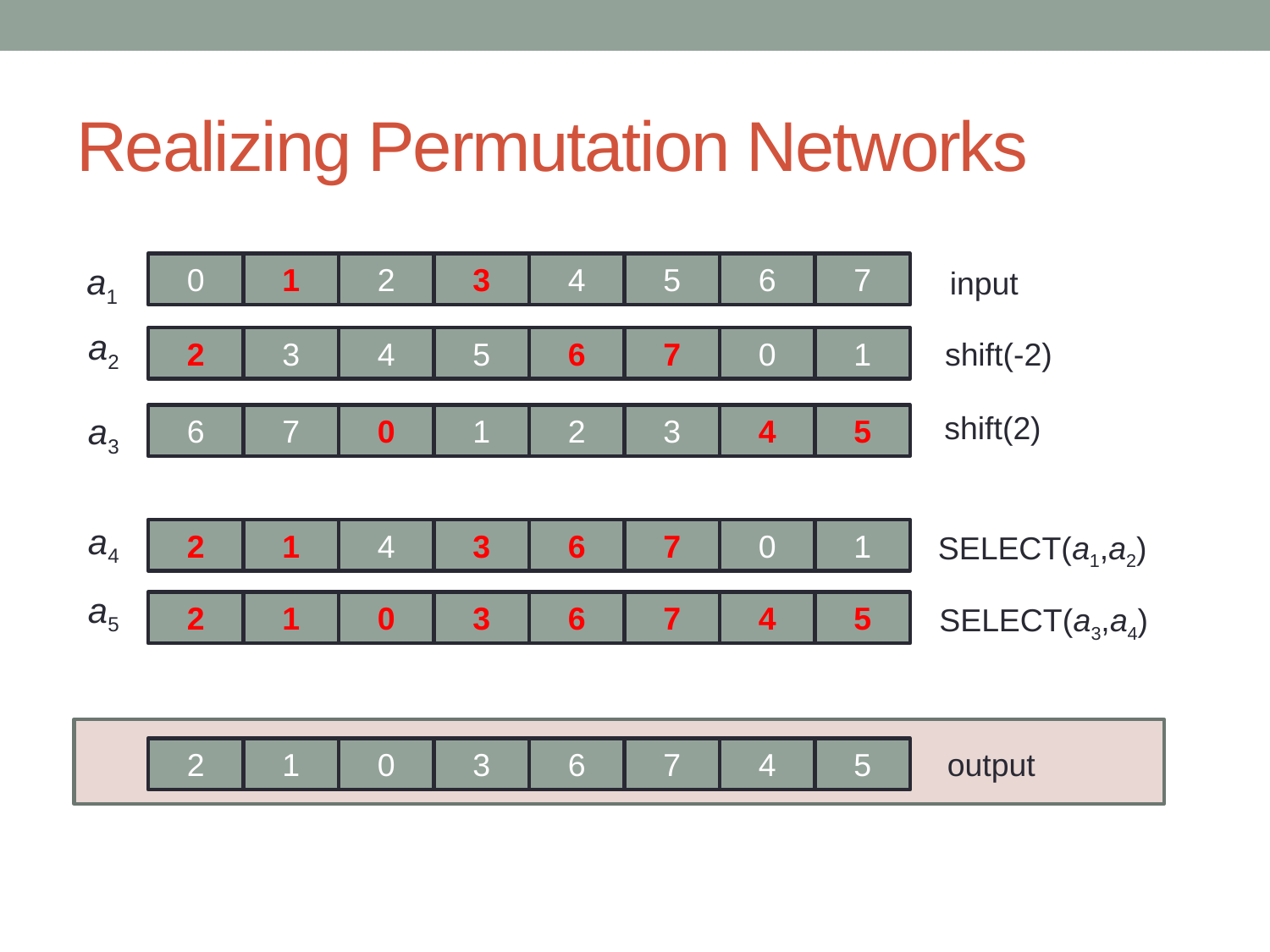

# Realizing Permutation Networks
a1
0
1
2
3
4
5
6
7
input
a2
2
3
4
5
6
7
0
1
shift(-2)
shift(2)
a3
6
7
0
1
2
3
4
5
a4
2
1
4
3
6
7
0
1
SELECT(a1,a2)
a5
2
1
0
3
6
7
4
5
SELECT(a3,a4)

2
1
0
3
6
7
4
5
output